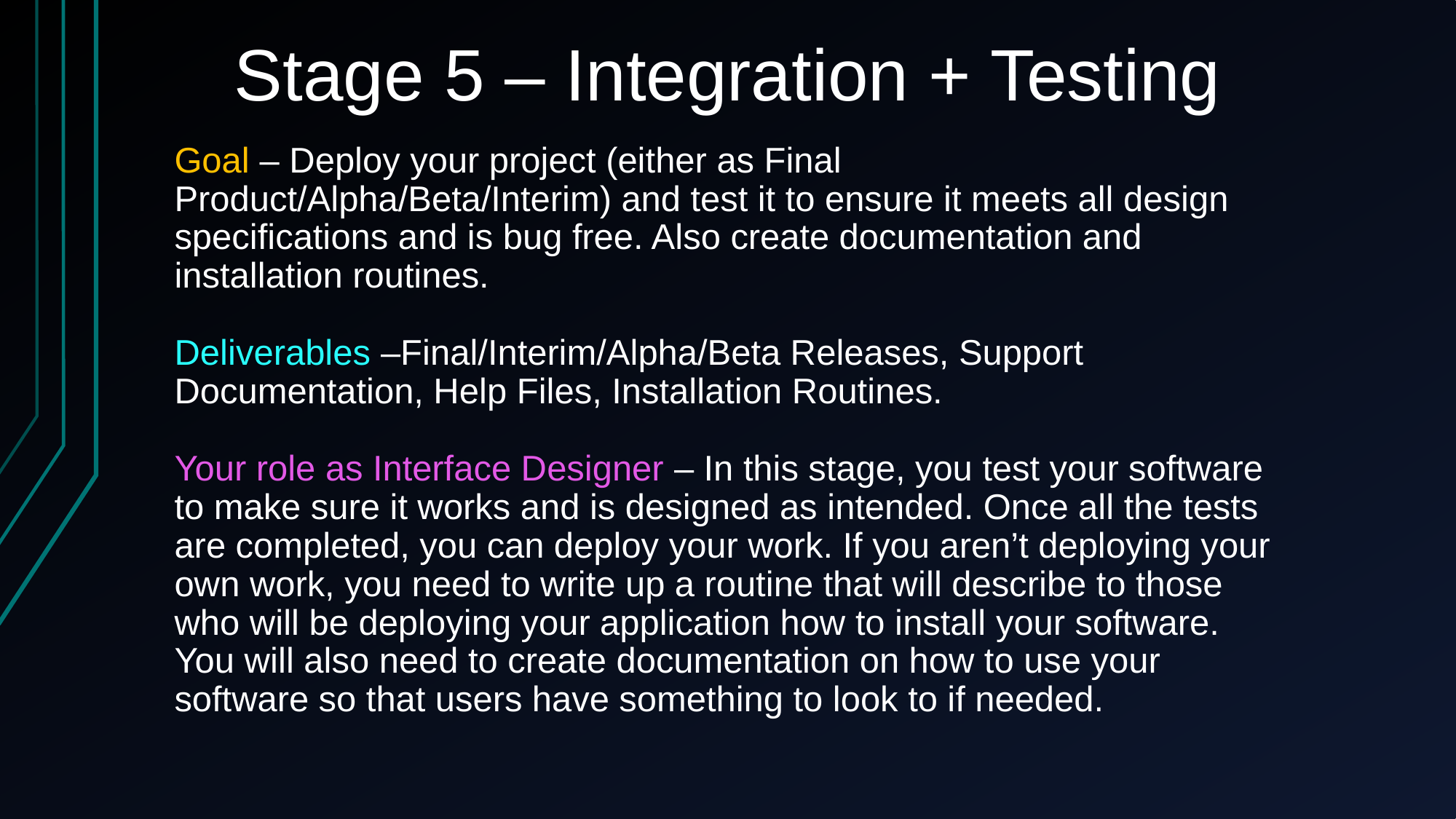

Stage 5 – Integration + Testing
Goal – Deploy your project (either as Final Product/Alpha/Beta/Interim) and test it to ensure it meets all design specifications and is bug free. Also create documentation and installation routines.

Deliverables –Final/Interim/Alpha/Beta Releases, Support Documentation, Help Files, Installation Routines.

Your role as Interface Designer – In this stage, you test your software to make sure it works and is designed as intended. Once all the tests are completed, you can deploy your work. If you aren’t deploying your own work, you need to write up a routine that will describe to those who will be deploying your application how to install your software. You will also need to create documentation on how to use your software so that users have something to look to if needed.